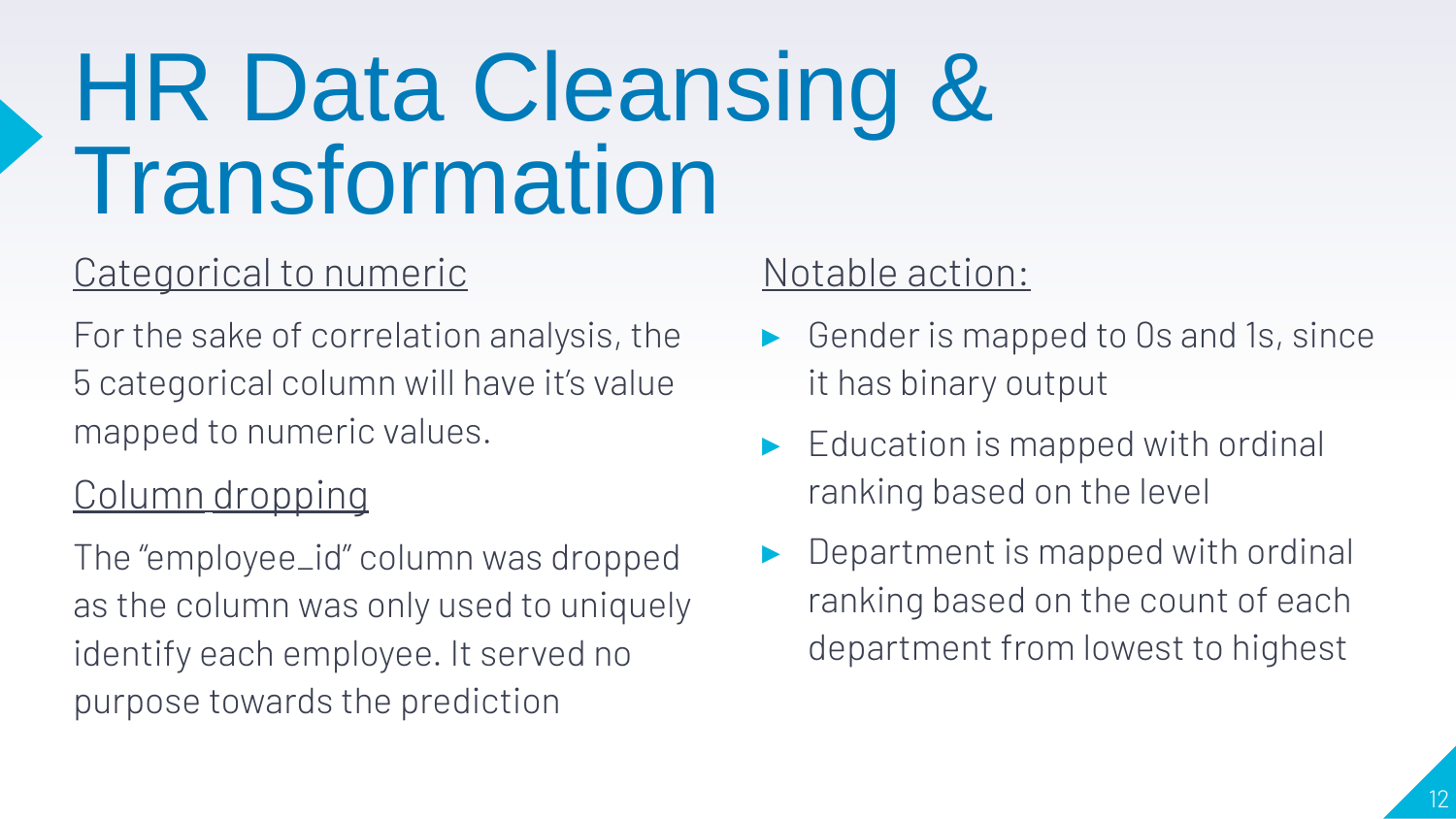

# HR Data Cleansing & Transformation
Categorical to numeric
For the sake of correlation analysis, the 5 categorical column will have it’s value mapped to numeric values.
Column dropping
The “employee_id” column was dropped as the column was only used to uniquely identify each employee. It served no purpose towards the prediction

Notable action:
Gender is mapped to 0s and 1s, since it has binary output
Education is mapped with ordinal ranking based on the level
Department is mapped with ordinal ranking based on the count of each department from lowest to highest
12